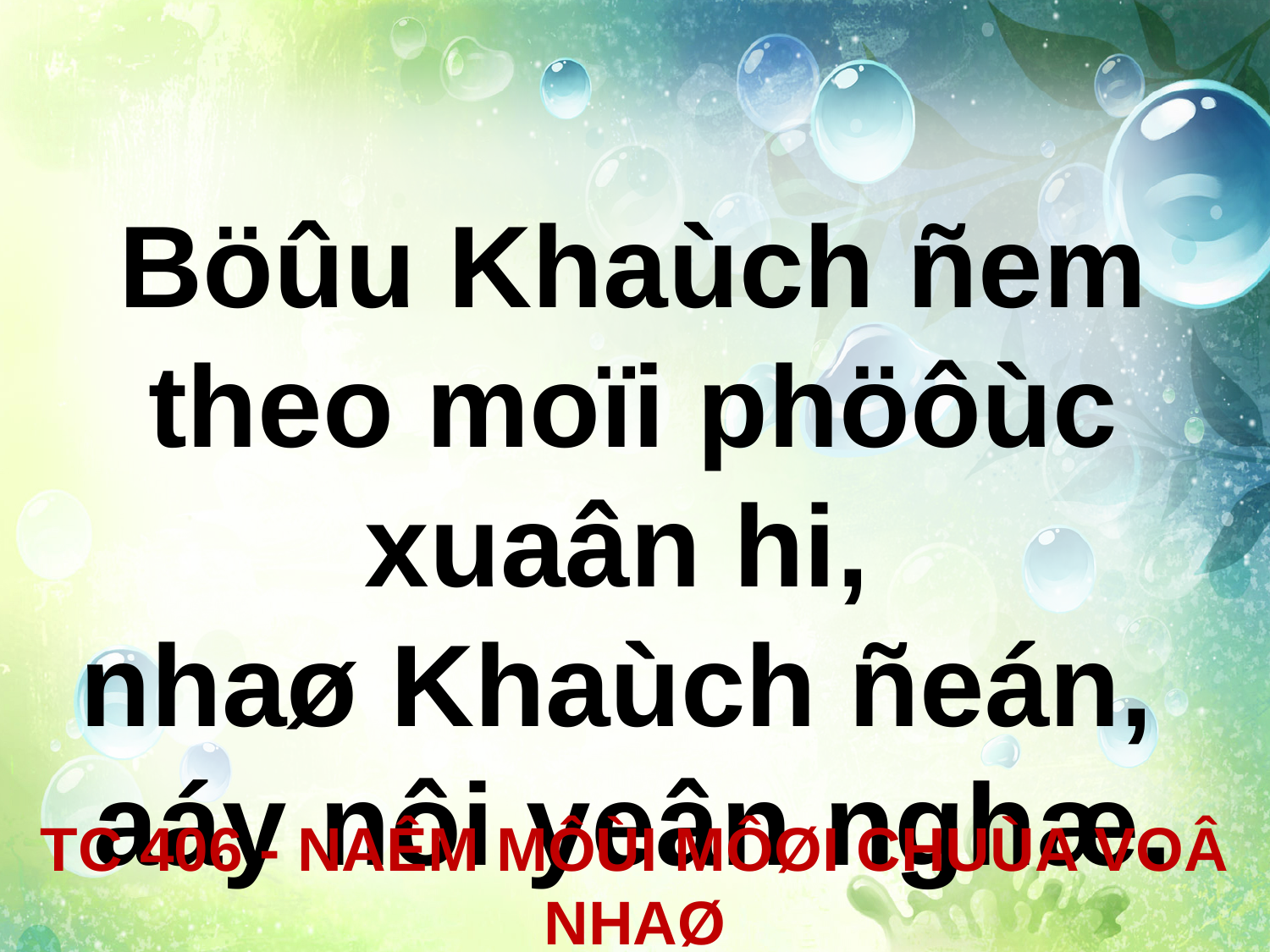

Böûu Khaùch ñem theo moïi phöôùc xuaân hi,
nhaø Khaùch ñeán,
aáy nôi yeân nghæ.
TC 406 - NAÊM MÔÙI MÔØI CHUÙA VOÂ NHAØ